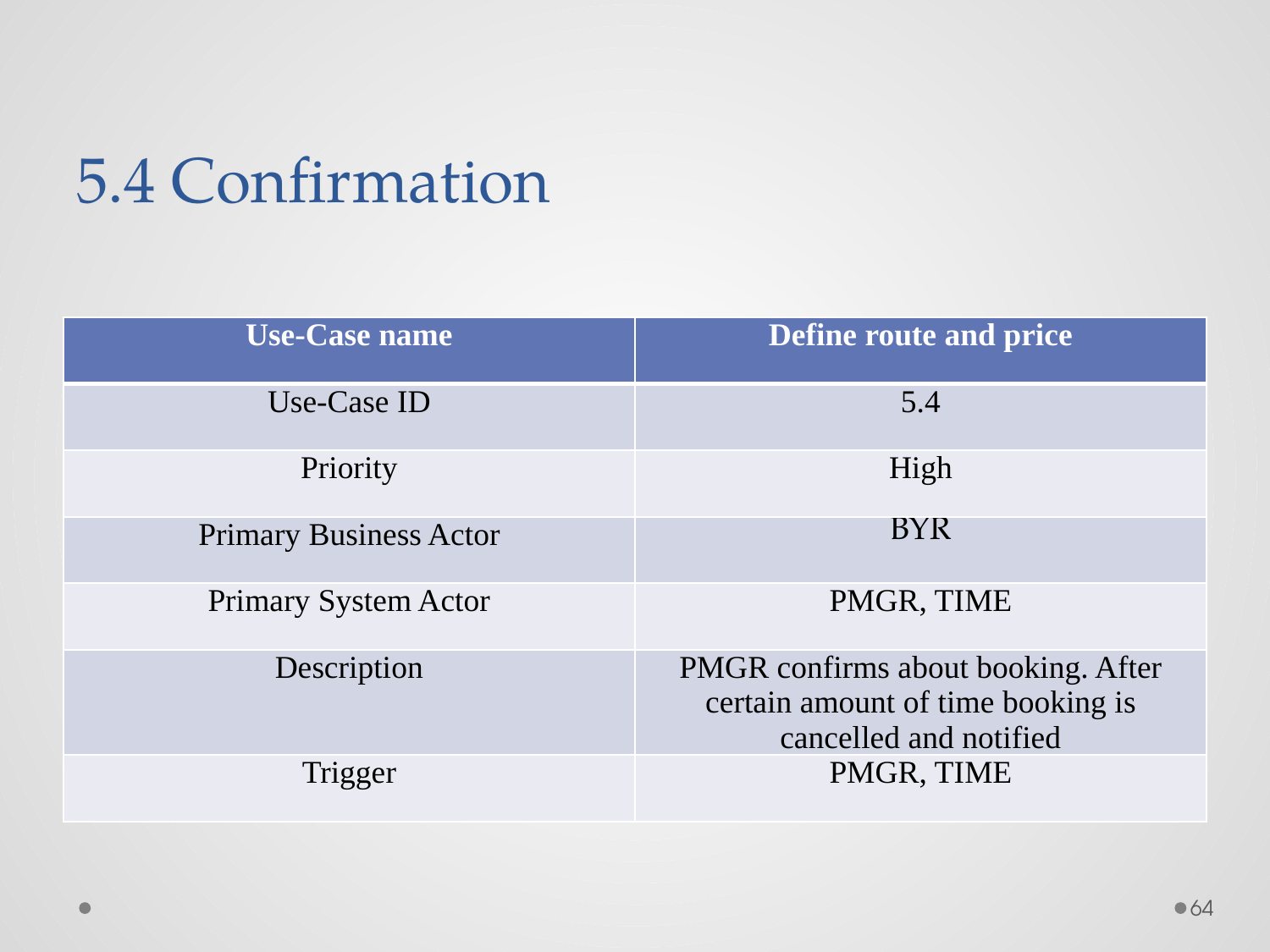

# 5.4 Confirmation
| Use-Case name | Define route and price |
| --- | --- |
| Use-Case ID | 5.4 |
| Priority | High |
| Primary Business Actor | BYR |
| Primary System Actor | PMGR, TIME |
| Description | PMGR confirms about booking. After certain amount of time booking is cancelled and notified |
| Trigger | PMGR, TIME |
64